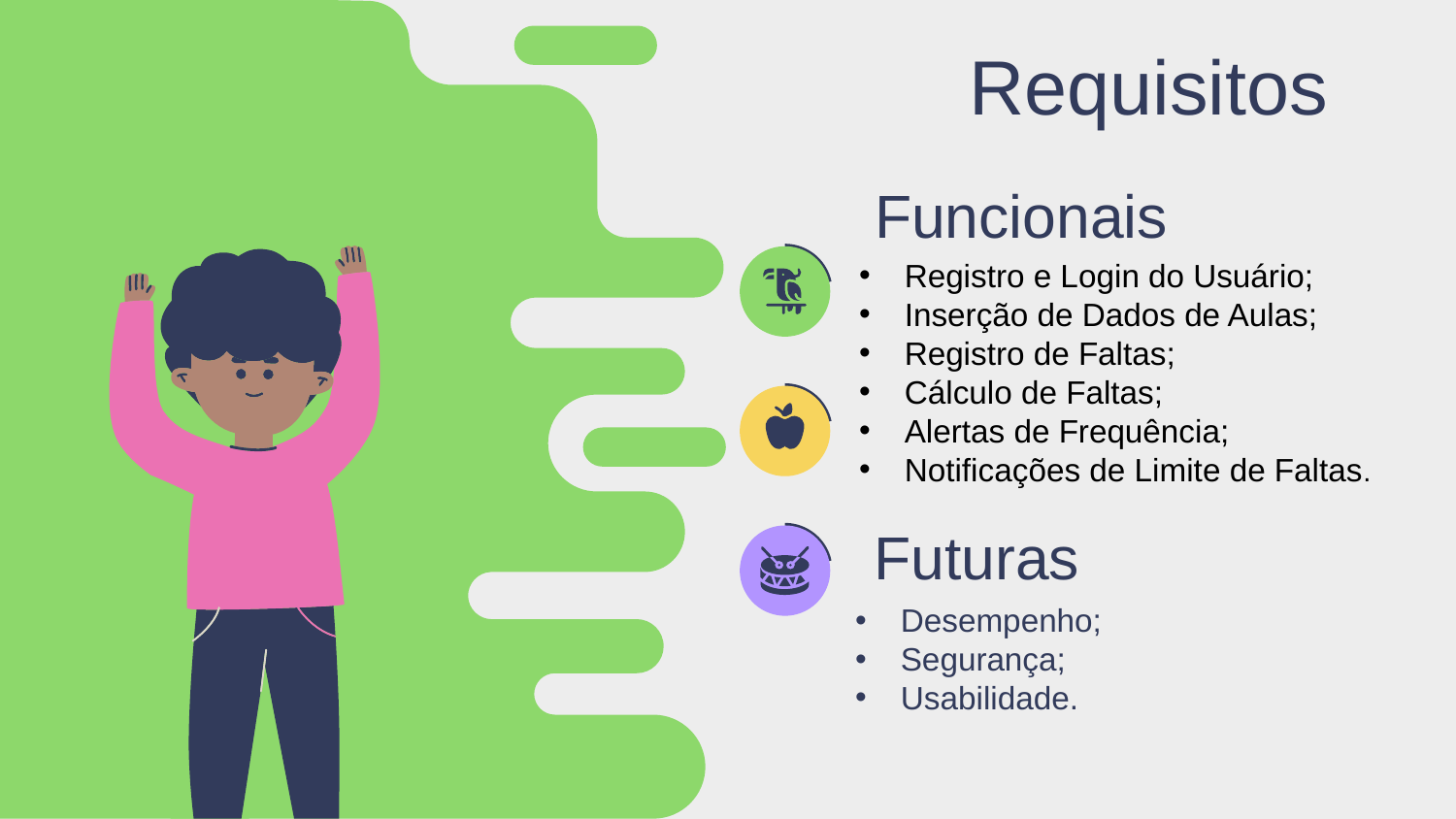

# Requisitos
Funcionais

Registro e Login do Usuário;
Inserção de Dados de Aulas;
Registro de Faltas;
Cálculo de Faltas;
Alertas de Frequência;
Notificações de Limite de Faltas.

Futuras

Desempenho;
Segurança;
Usabilidade.